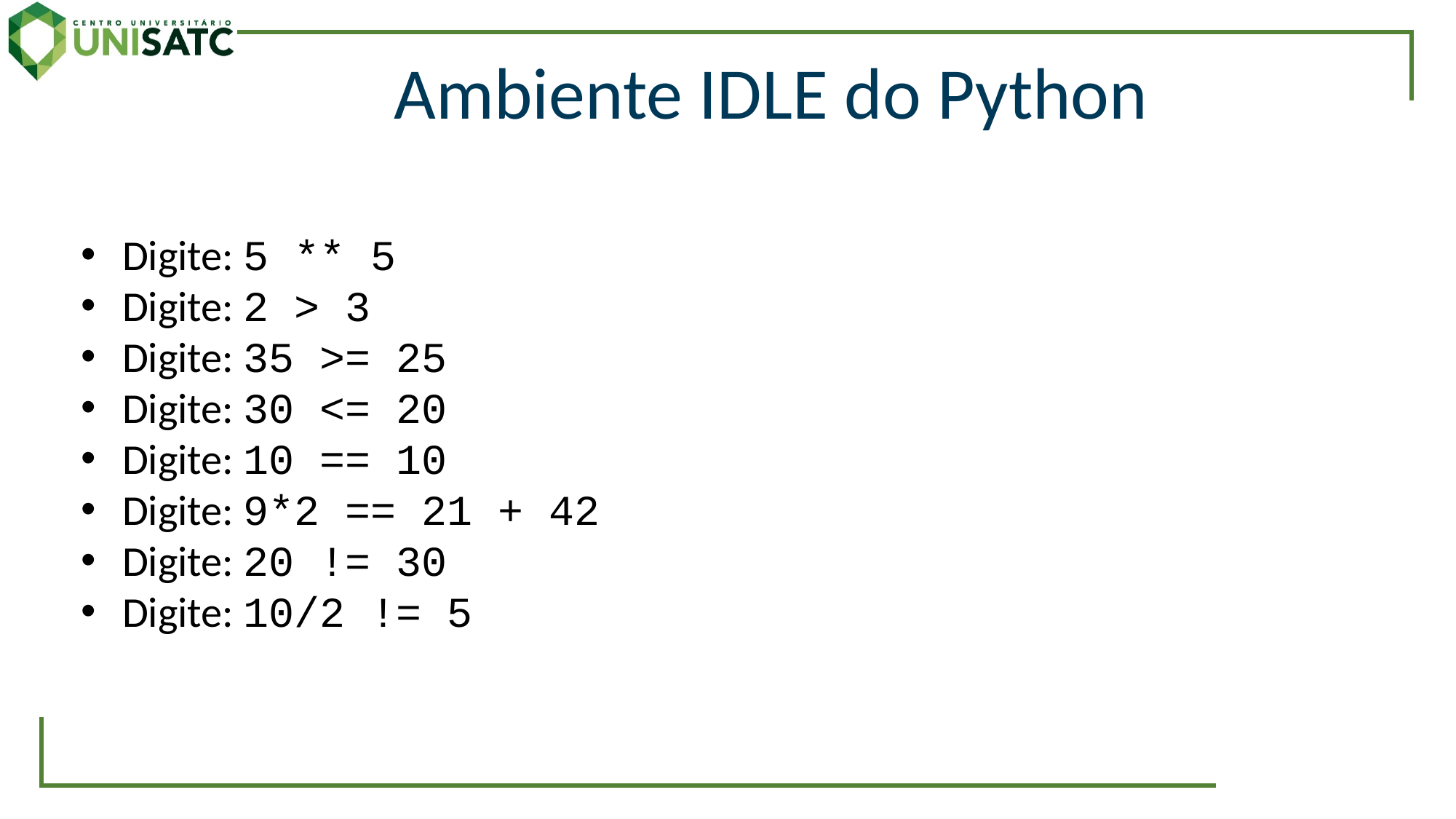

Ambiente IDLE do Python
Digite: 5 ** 5
Digite: 2 > 3
Digite: 35 >= 25
Digite: 30 <= 20
Digite: 10 == 10
Digite: 9*2 == 21 + 42
Digite: 20 != 30
Digite: 10/2 != 5